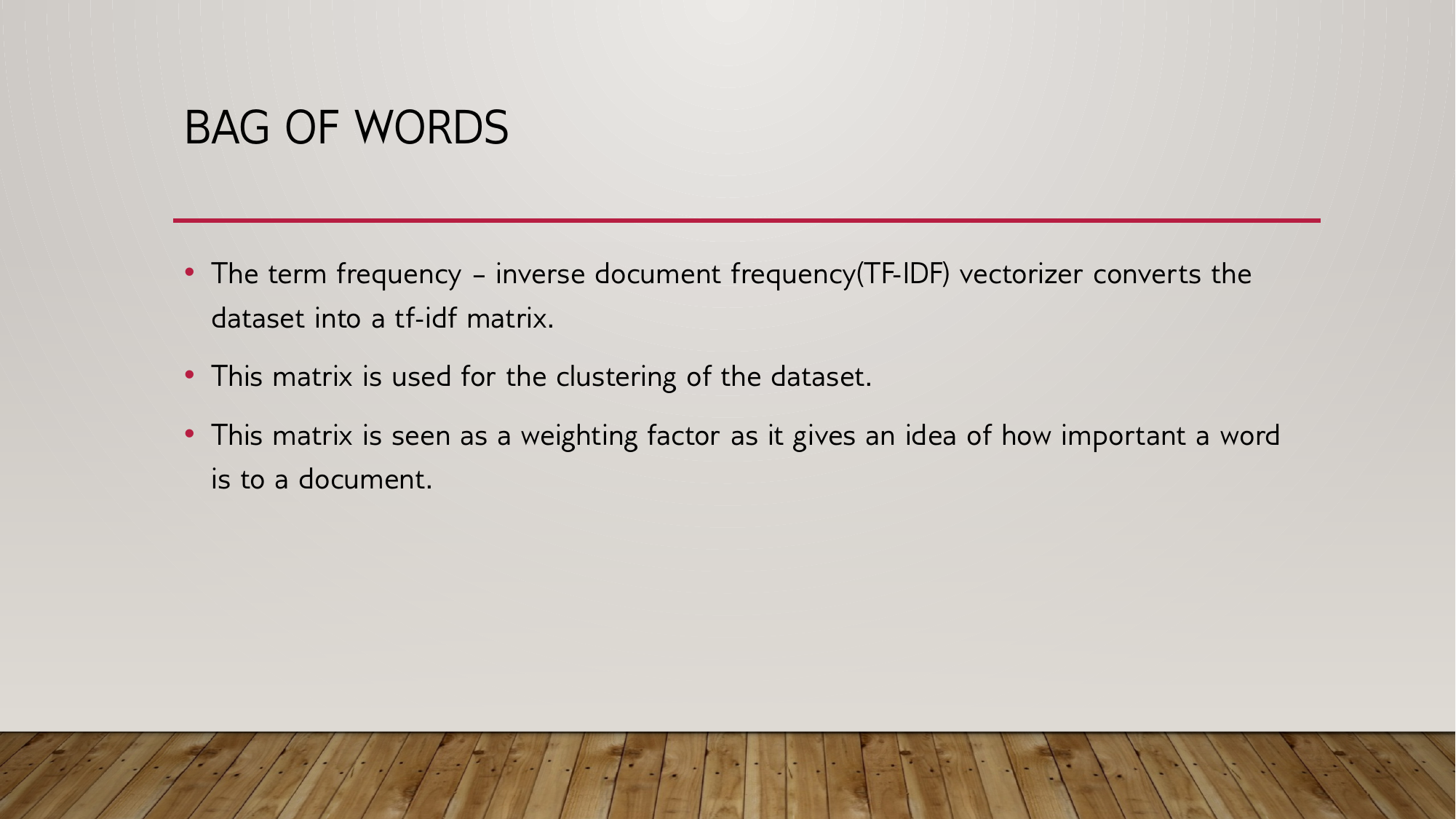

# Bag of words
The term frequency – inverse document frequency(TF-IDF) vectorizer converts the dataset into a tf-idf matrix.
This matrix is used for the clustering of the dataset.
This matrix is seen as a weighting factor as it gives an idea of how important a word is to a document.